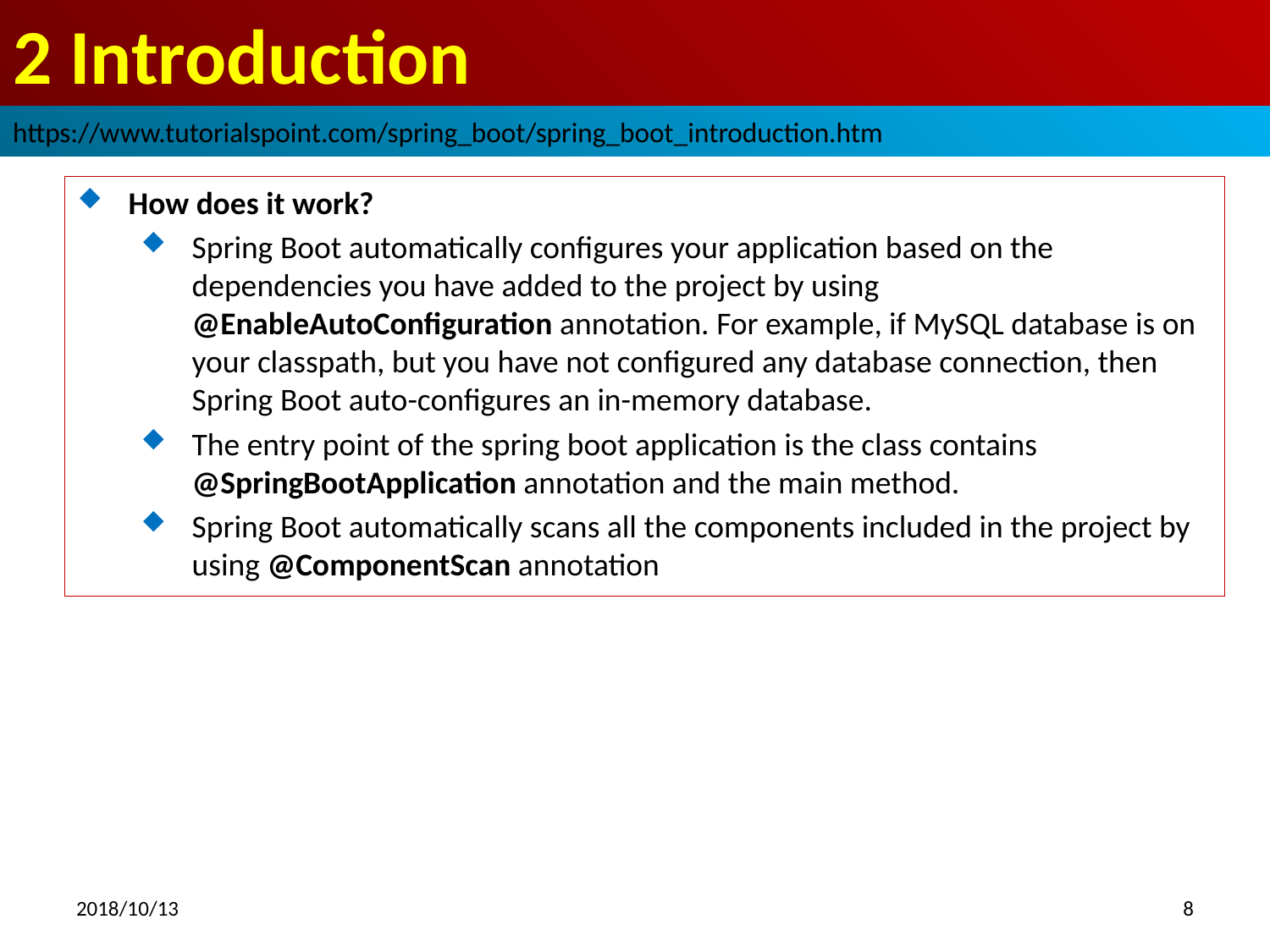

# 2 Introduction
https://www.tutorialspoint.com/spring_boot/spring_boot_introduction.htm
How does it work?
Spring Boot automatically configures your application based on the dependencies you have added to the project by using @EnableAutoConfiguration annotation. For example, if MySQL database is on your classpath, but you have not configured any database connection, then Spring Boot auto-configures an in-memory database.
The entry point of the spring boot application is the class contains @SpringBootApplication annotation and the main method.
Spring Boot automatically scans all the components included in the project by using @ComponentScan annotation

2018/10/13
8